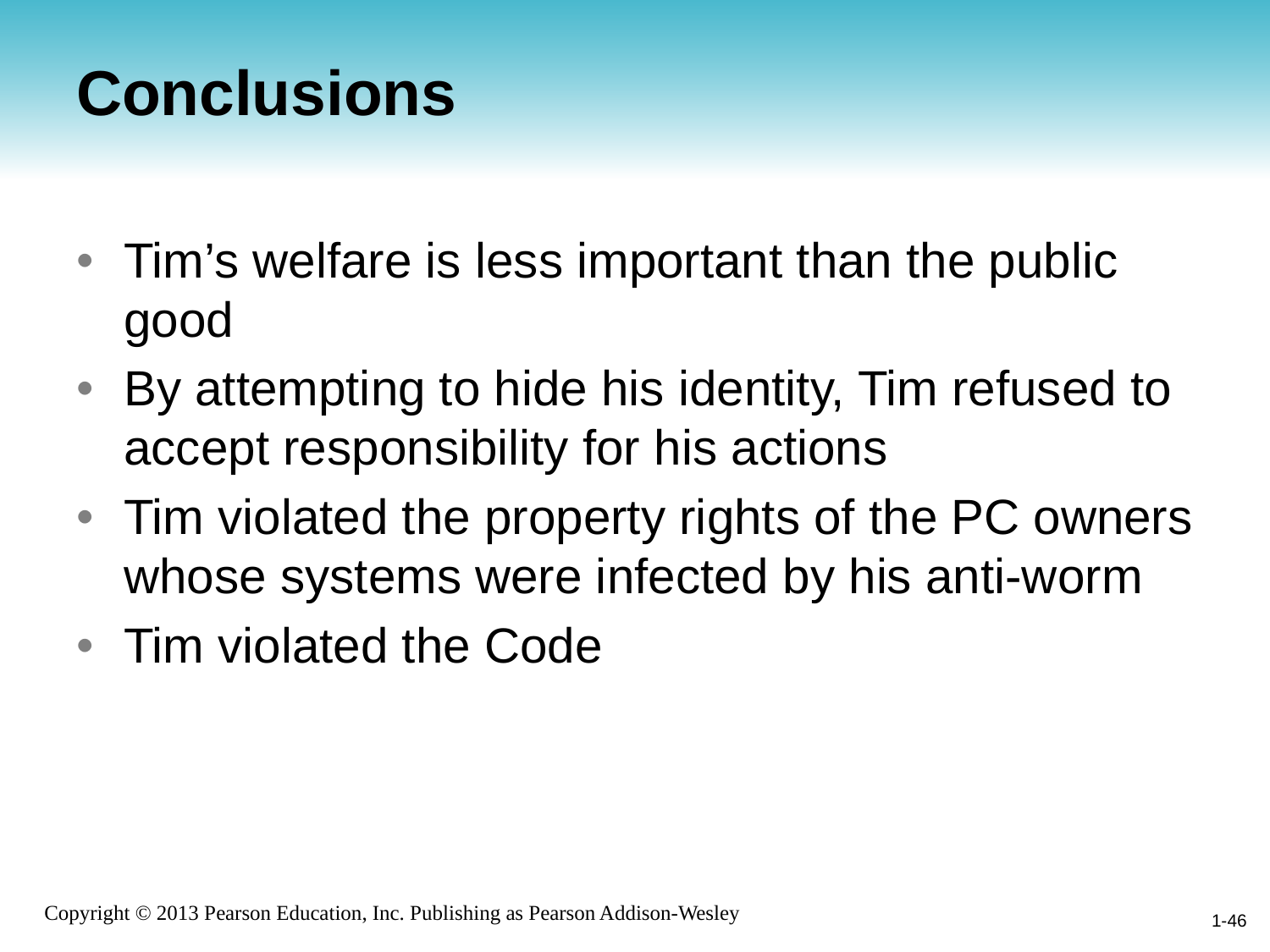

# Conclusions
Tim’s welfare is less important than the public good
By attempting to hide his identity, Tim refused to accept responsibility for his actions
Tim violated the property rights of the PC owners whose systems were infected by his anti-worm
Tim violated the Code
1-46